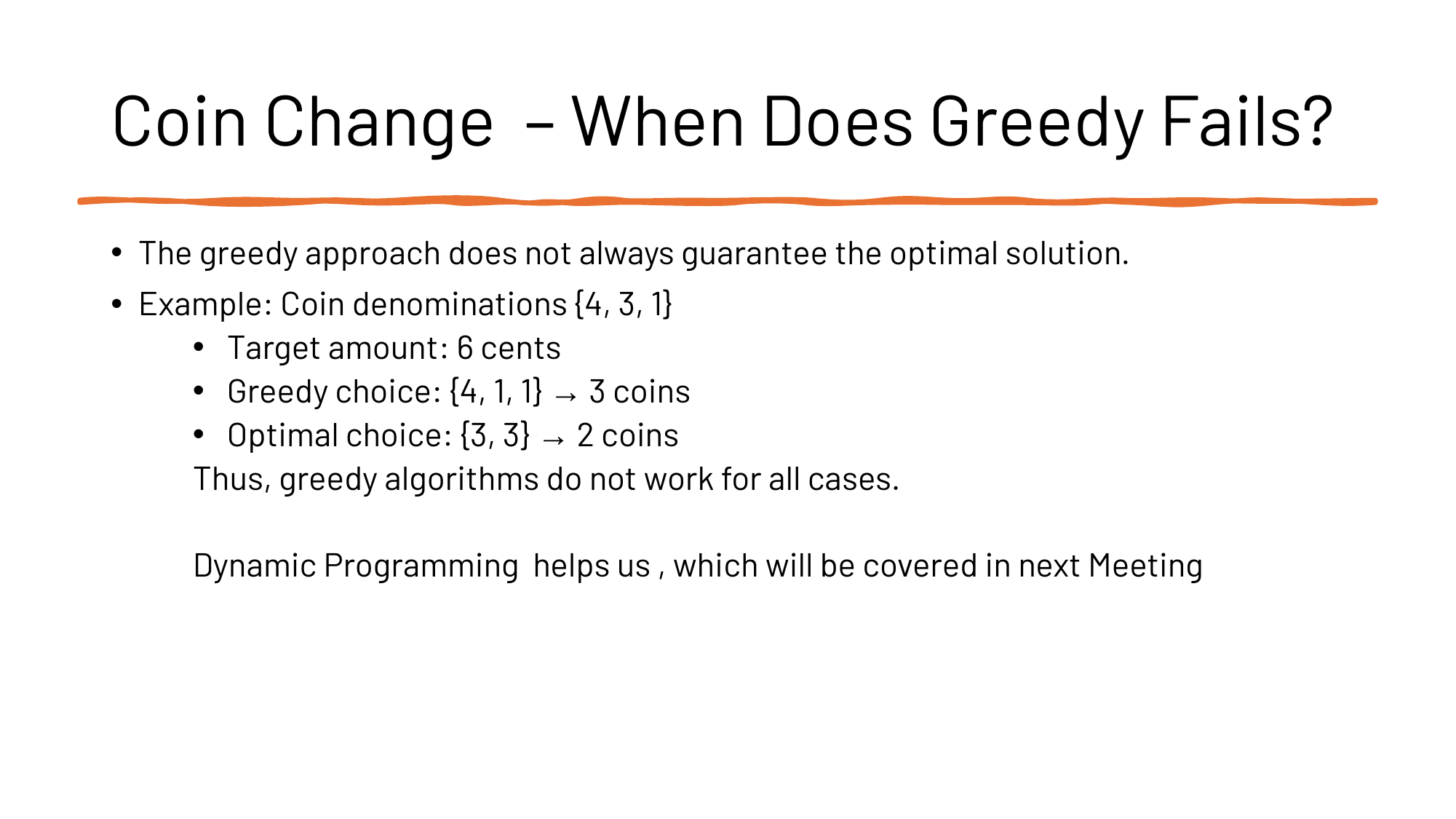

# Coin Change  – When Does Greedy Fails?

The greedy approach does not always guarantee the optimal solution.
Example: Coin denominations {4, 3, 1}
Target amount: 6 cents
Greedy choice: {4, 1, 1} → 3 coins
Optimal choice: {3, 3} → 2 coins
Thus, greedy algorithms do not work for all cases.

Dynamic Programming  helps us , which will be covered in next Meeting